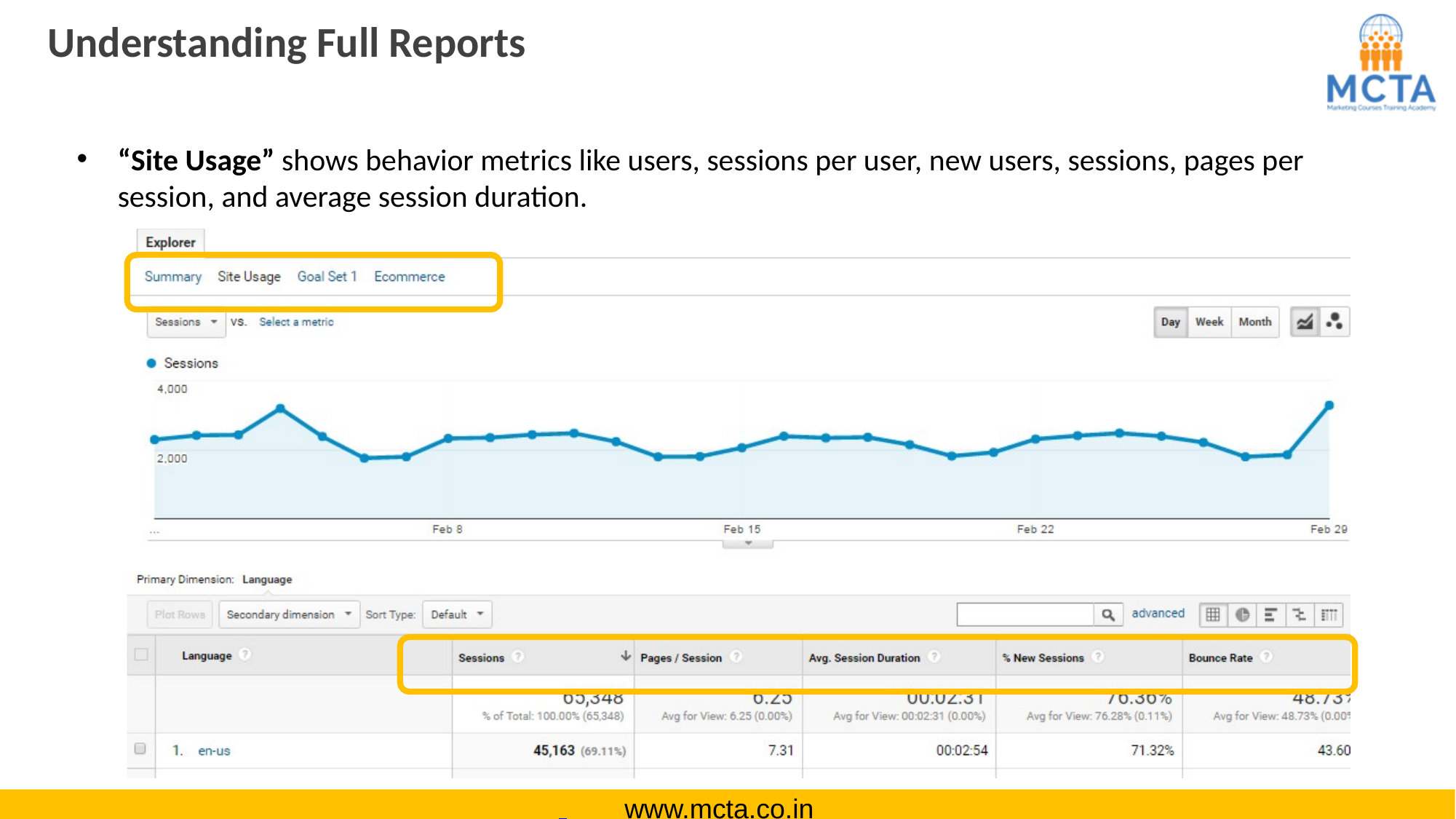

# Understanding Full Reports
“Site Usage” shows behavior metrics like users, sessions per user, new users, sessions, pages per
session, and average session duration.